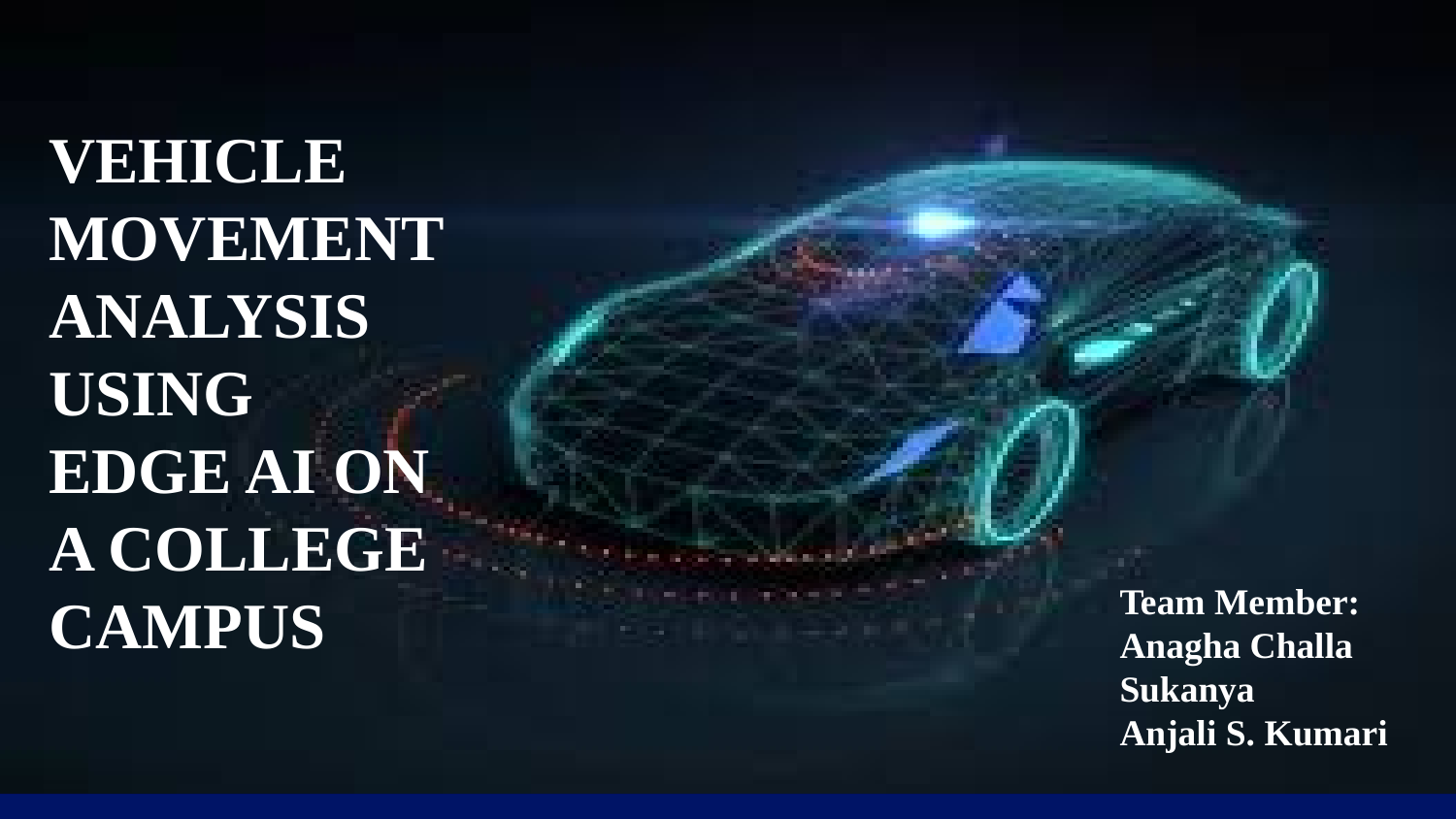

# VEHICLE MOVEMENT ANALYSIS USING EDGE AI ON A COLLEGE CAMPUS
Team Member:
Anagha Challa
Sukanya
Anjali S. Kumari